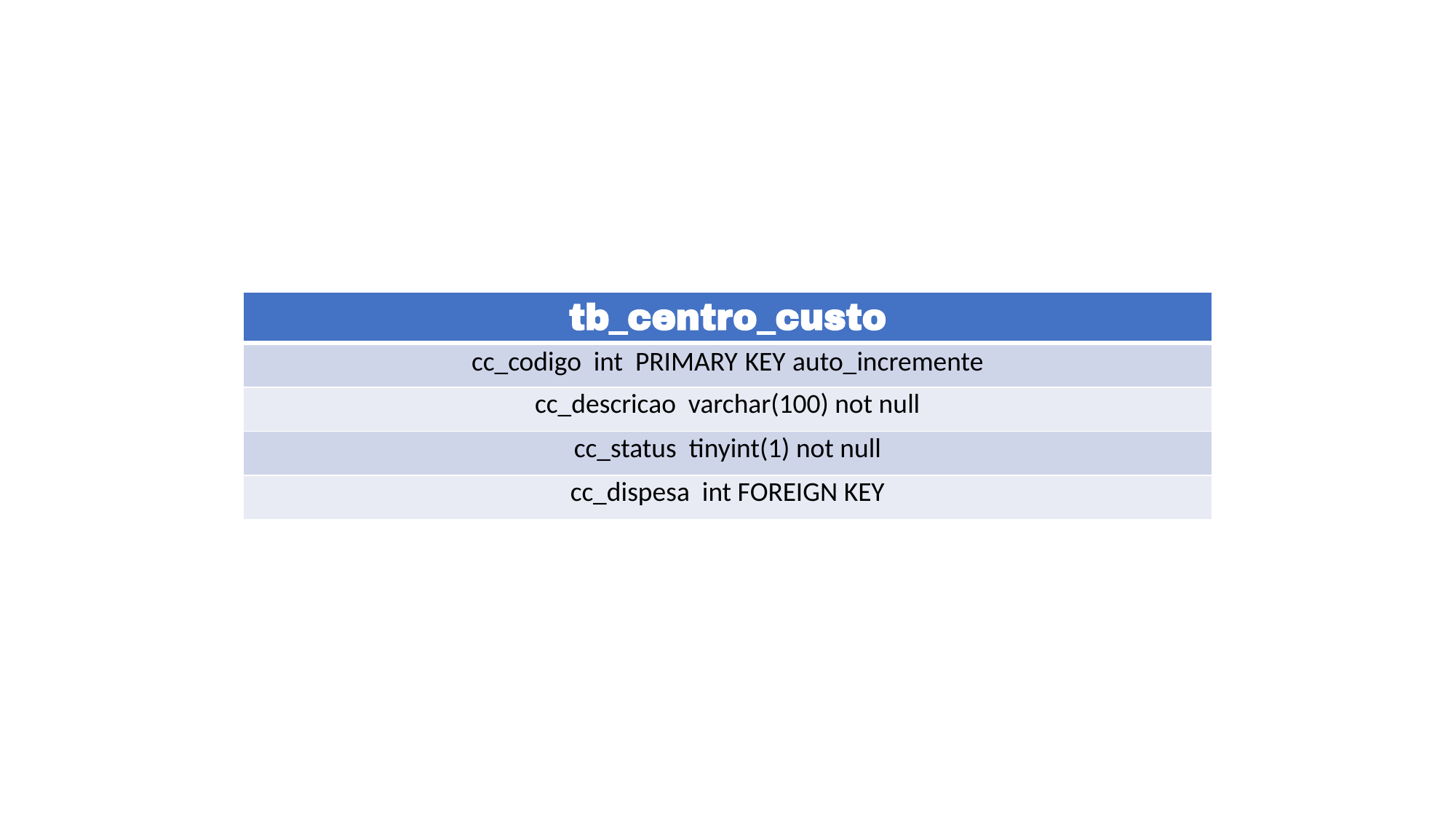

| tb\_centro\_custo |
| --- |
| cc\_codigo int PRIMARY KEY auto\_incremente |
| cc\_descricao varchar(100) not null |
| cc\_status tinyint(1) not null |
| cc\_dispesa int FOREIGN KEY |